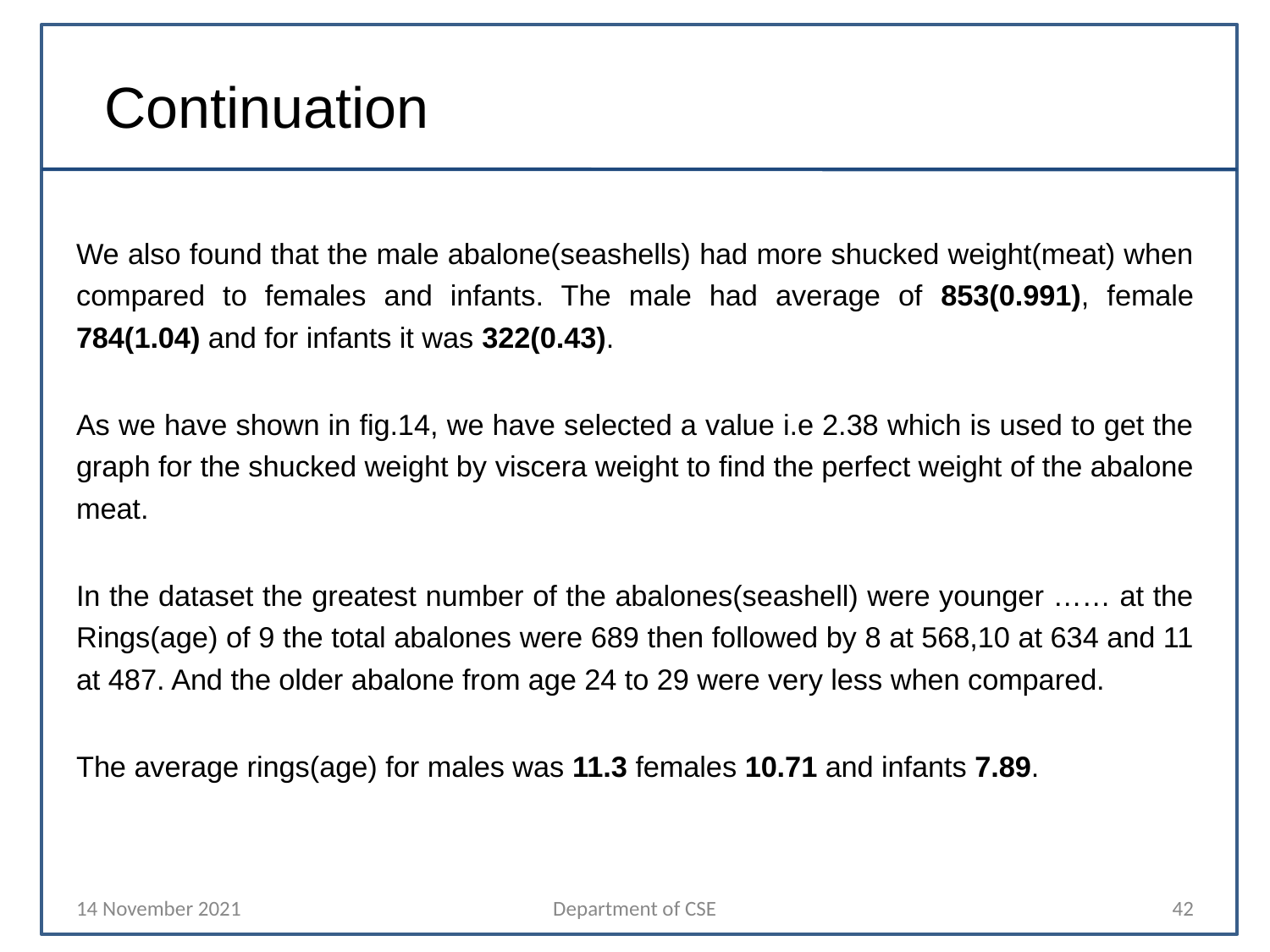

# Continuation
We also found that the male abalone(seashells) had more shucked weight(meat) when compared to females and infants. The male had average of 853(0.991), female 784(1.04) and for infants it was 322(0.43).

As we have shown in fig.14, we have selected a value i.e 2.38 which is used to get the graph for the shucked weight by viscera weight to find the perfect weight of the abalone meat.

In the dataset the greatest number of the abalones(seashell) were younger …… at the Rings(age) of 9 the total abalones were 689 then followed by 8 at 568,10 at 634 and 11 at 487. And the older abalone from age 24 to 29 were very less when compared.

The average rings(age) for males was 11.3 females 10.71 and infants 7.89.

14 November 2021
Department of CSE
42